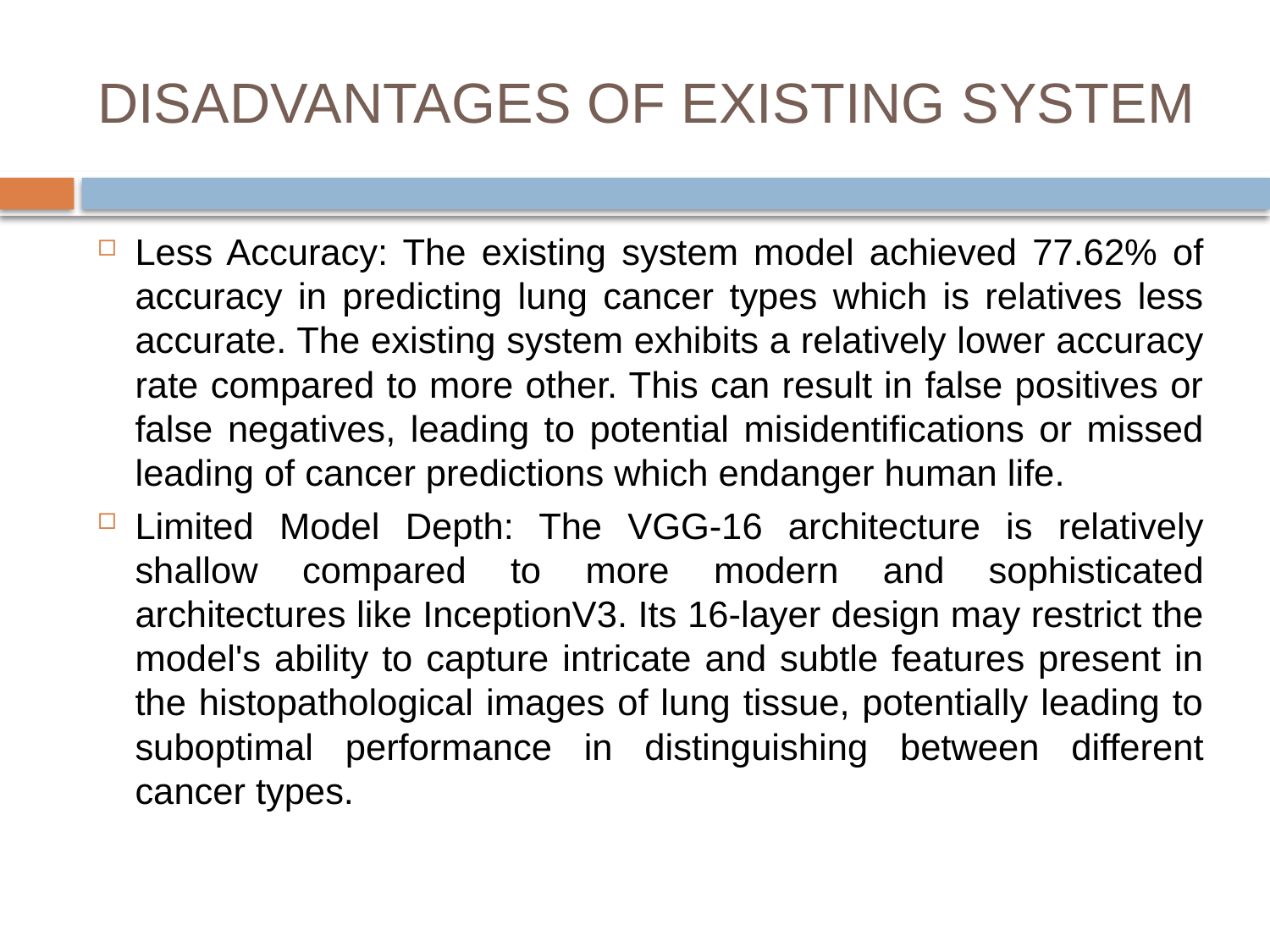

# DISADVANTAGES OF EXISTING SYSTEM
Less Accuracy: The existing system model achieved 77.62% of accuracy in predicting lung cancer types which is relatives less accurate. The existing system exhibits a relatively lower accuracy rate compared to more other. This can result in false positives or false negatives, leading to potential misidentifications or missed leading of cancer predictions which endanger human life.
Limited Model Depth: The VGG-16 architecture is relatively shallow compared to more modern and sophisticated architectures like InceptionV3. Its 16-layer design may restrict the model's ability to capture intricate and subtle features present in the histopathological images of lung tissue, potentially leading to suboptimal performance in distinguishing between different cancer types.